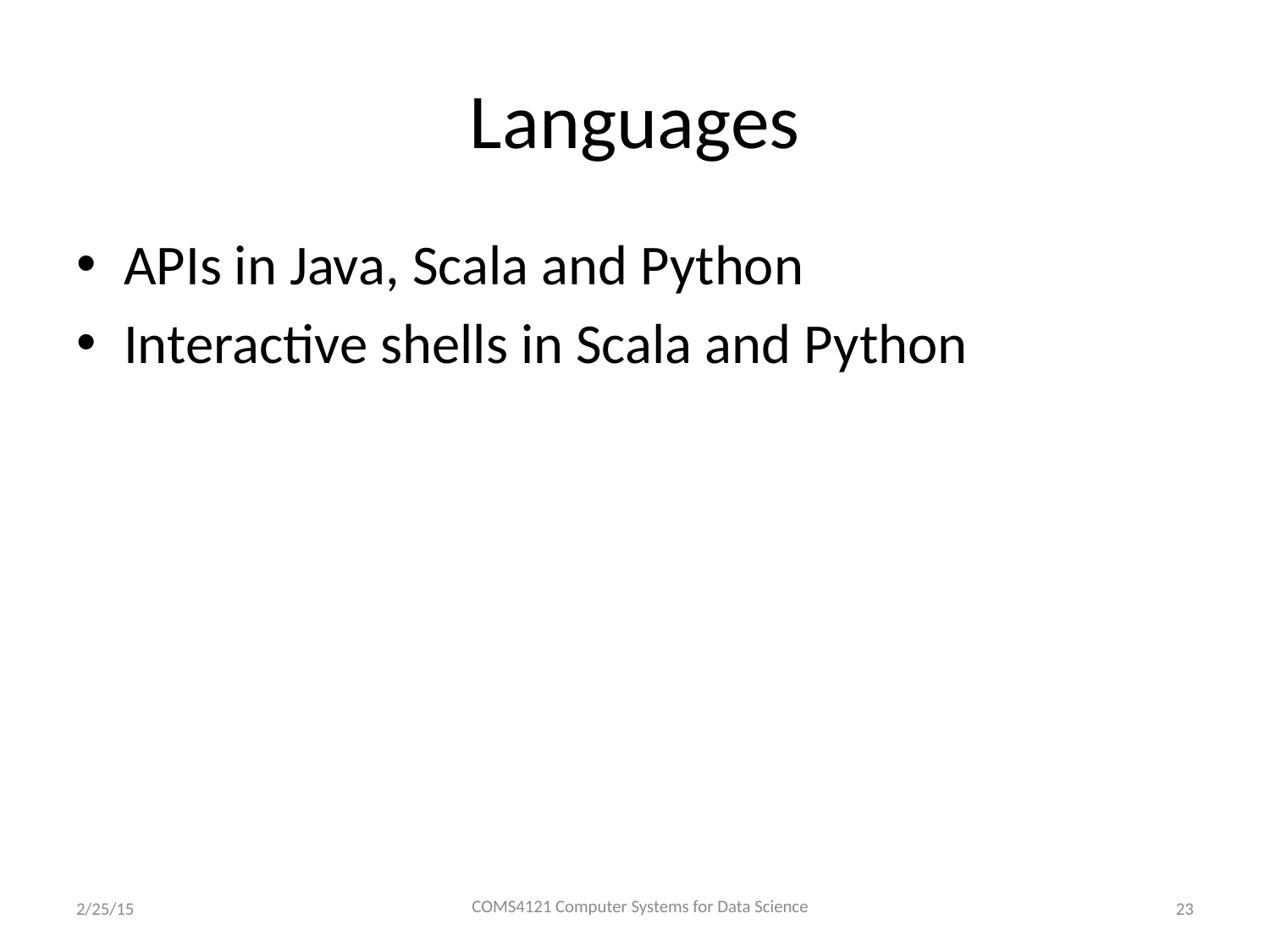

# Languages
APIs in Java, Scala and Python
Interactive shells in Scala and Python
COMS4121 Computer Systems for Data Science
2/25/15
23